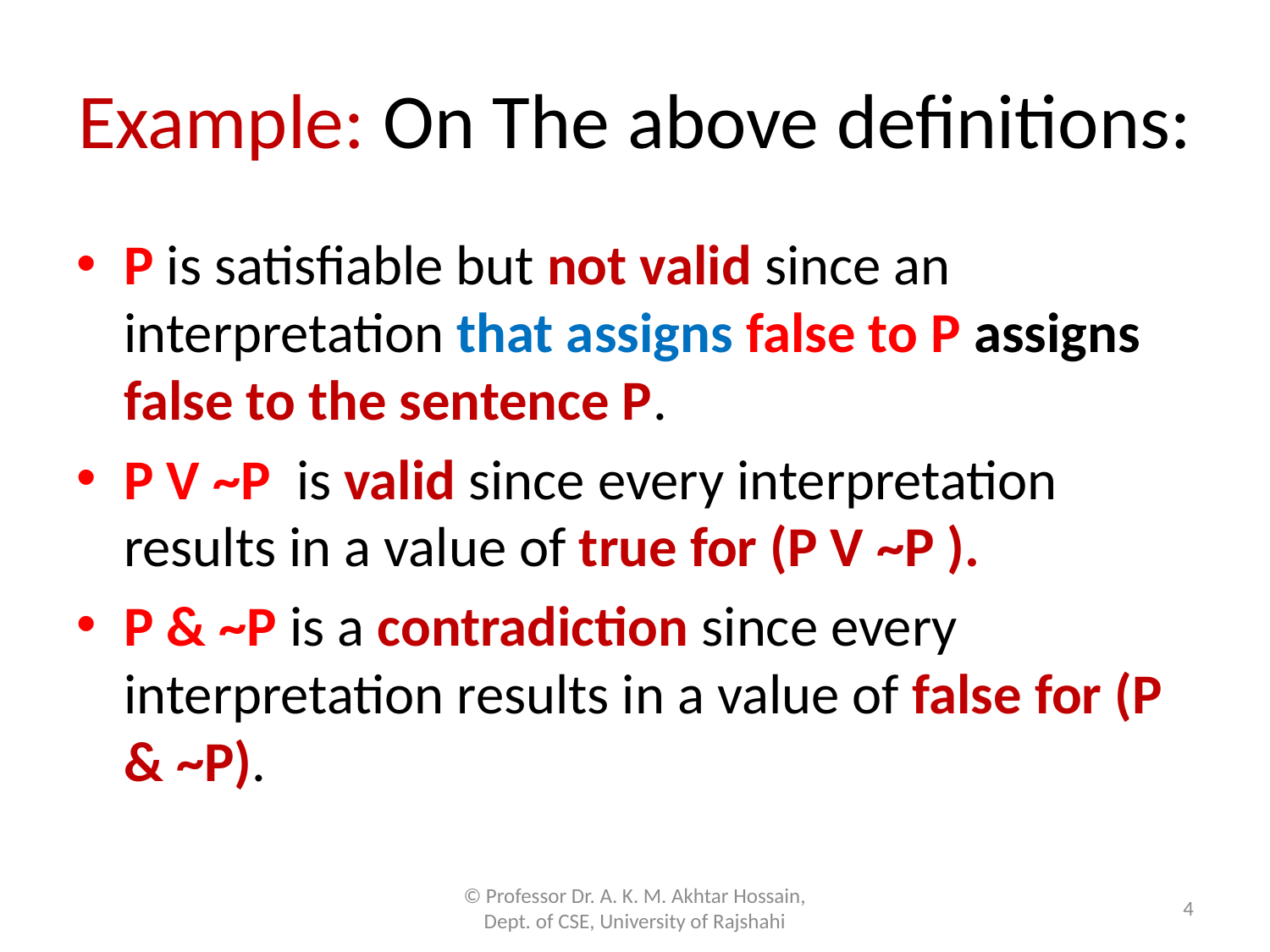

# Example: On The above definitions:
P is satisfiable but not valid since an interpretation that assigns false to P assigns false to the sentence P.
P V ~P  is valid since every interpretation results in a value of true for (P V ~P ).
P & ~P is a contradiction since every interpretation results in a value of false for (P & ~P).
© Professor Dr. A. K. M. Akhtar Hossain, Dept. of CSE, University of Rajshahi
4